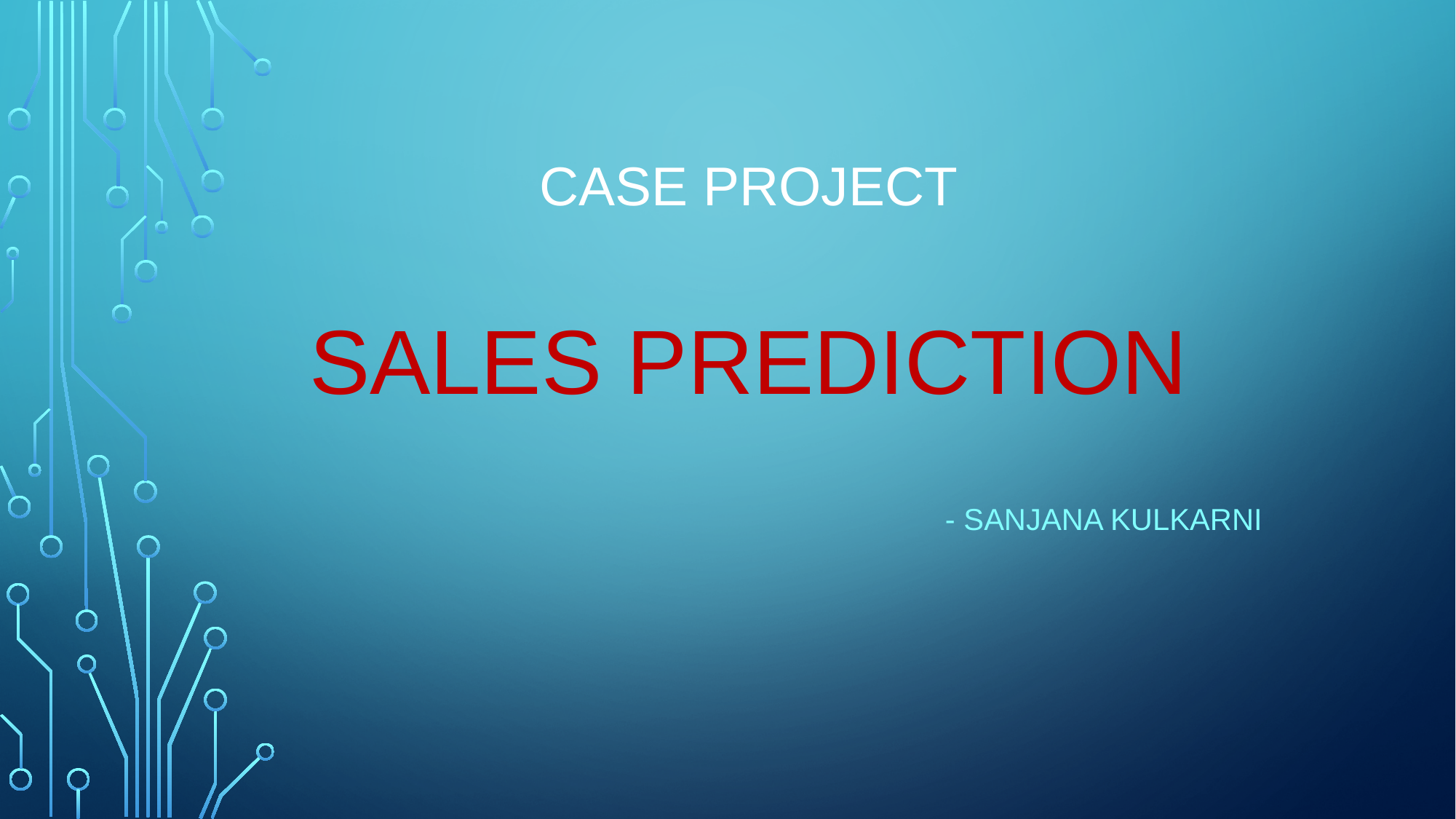

# CASE PROJECT sales prediction
- Sanjana kulkarni